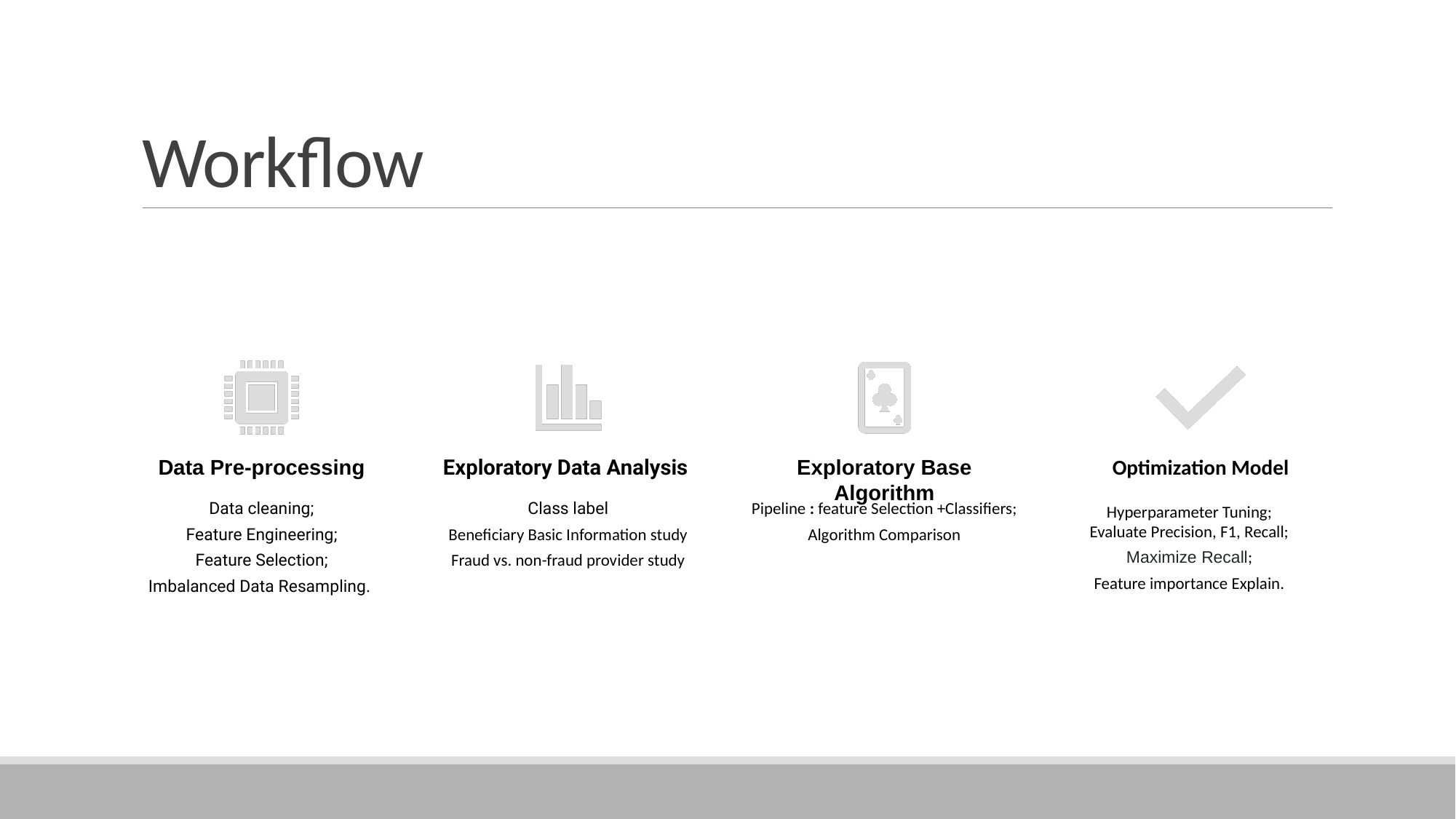

# Workflow
Data Pre-processing
Data cleaning;
Feature Engineering;
Feature Selection;
Imbalanced Data Resampling.
Exploratory Data Analysis
Class label
Beneficiary Basic Information study
Fraud vs. non-fraud provider study
Exploratory Base Algorithm
Pipeline : feature Selection +Classifiers;
Algorithm Comparison

Optimization Model

Hyperparameter Tuning; Evaluate Precision, F1, Recall;
Maximize Recall;
Feature importance Explain.